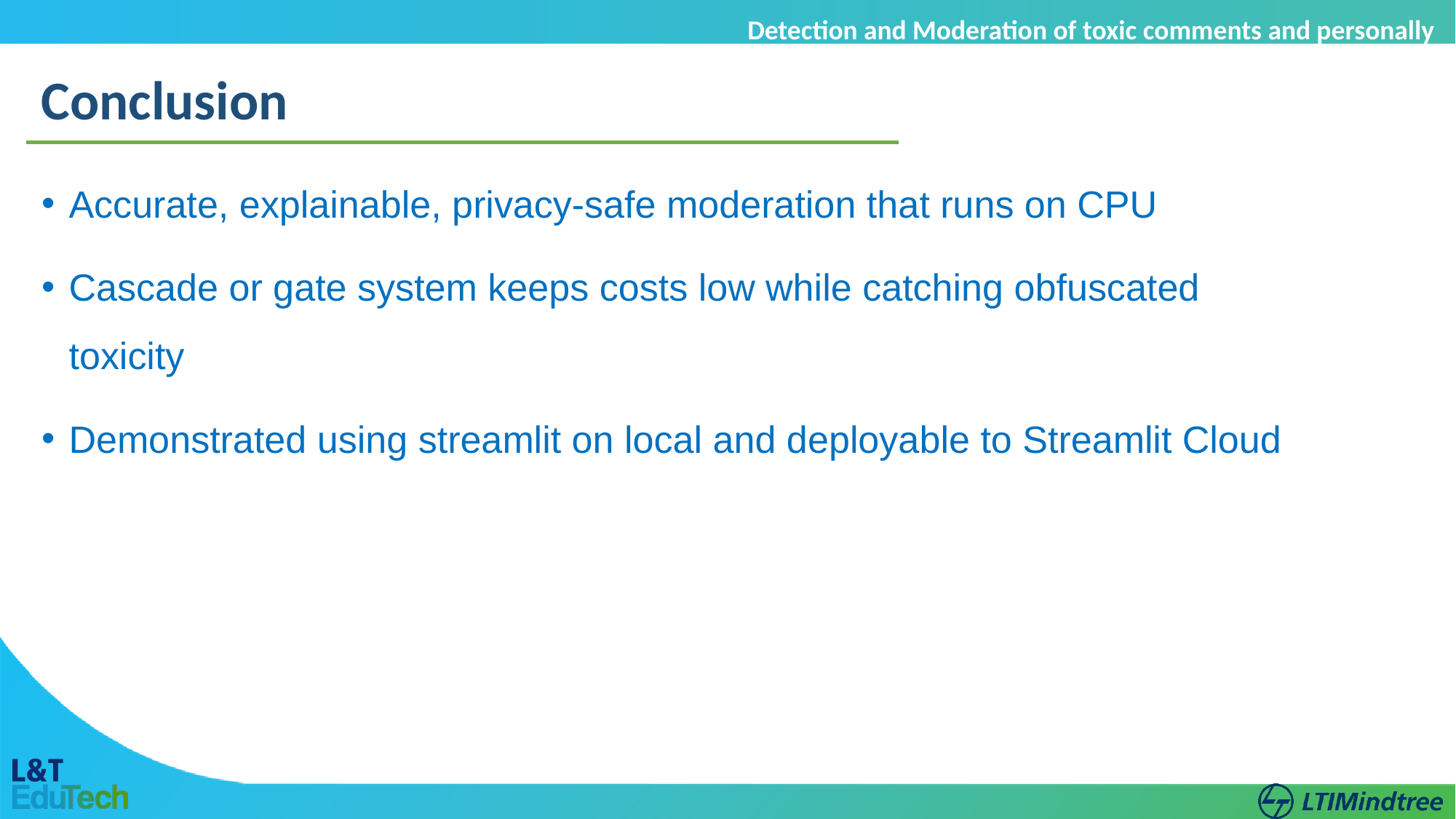

Detection and Moderation of toxic comments and personally identifiable information (PII)
8

Conclusion
Accurate, explainable, privacy-safe moderation that runs on CPU
Cascade or gate system keeps costs low while catching obfuscated toxicity
Demonstrated using streamlit on local and deployable to Streamlit Cloud